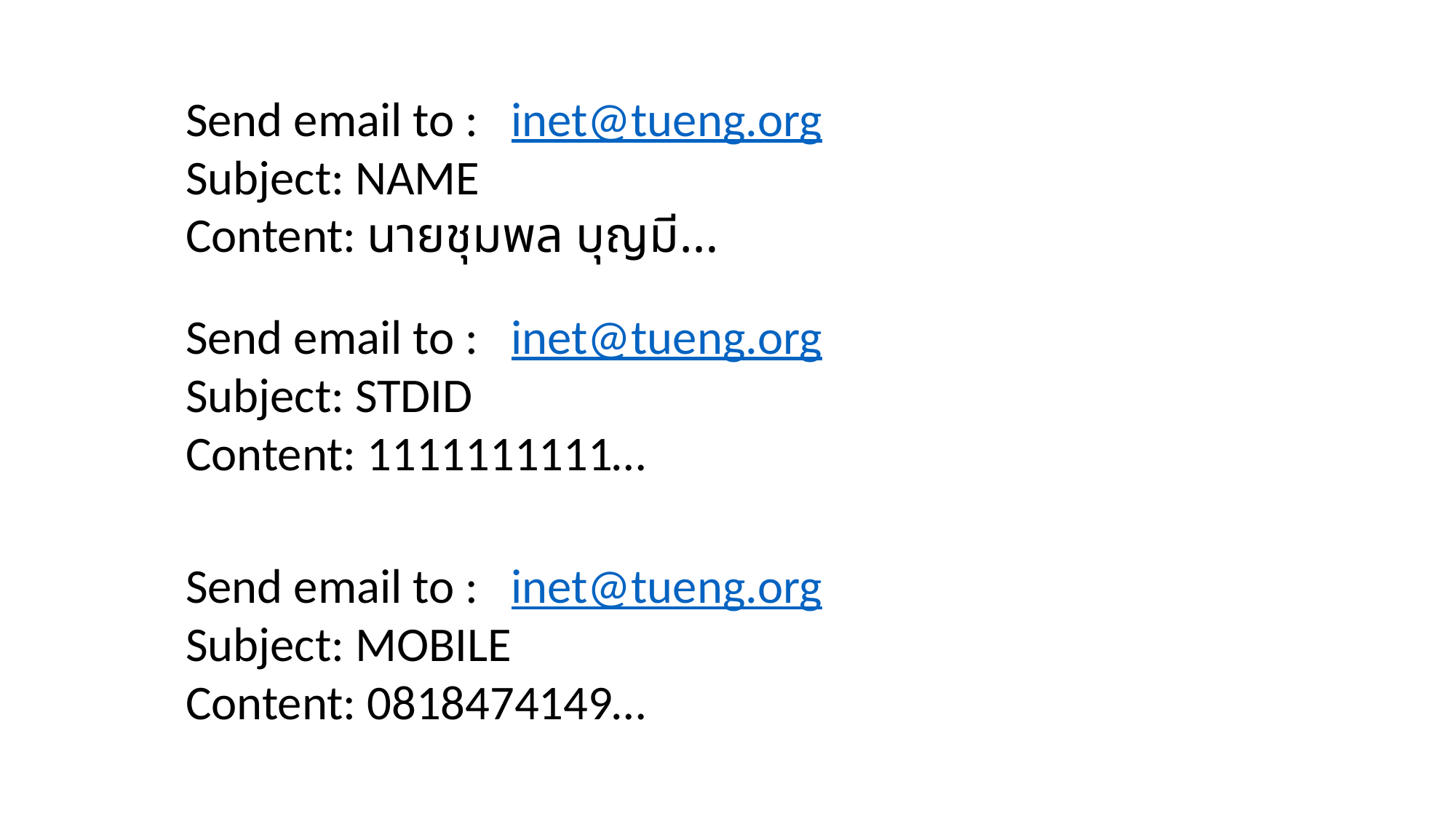

Send email to :   inet@tueng.org
Subject: NAME
Content: นายชุมพล บุญมี…
Send email to :   inet@tueng.org
Subject: STDID
Content: 1111111111…
Send email to :   inet@tueng.org
Subject: MOBILE
Content: 0818474149…